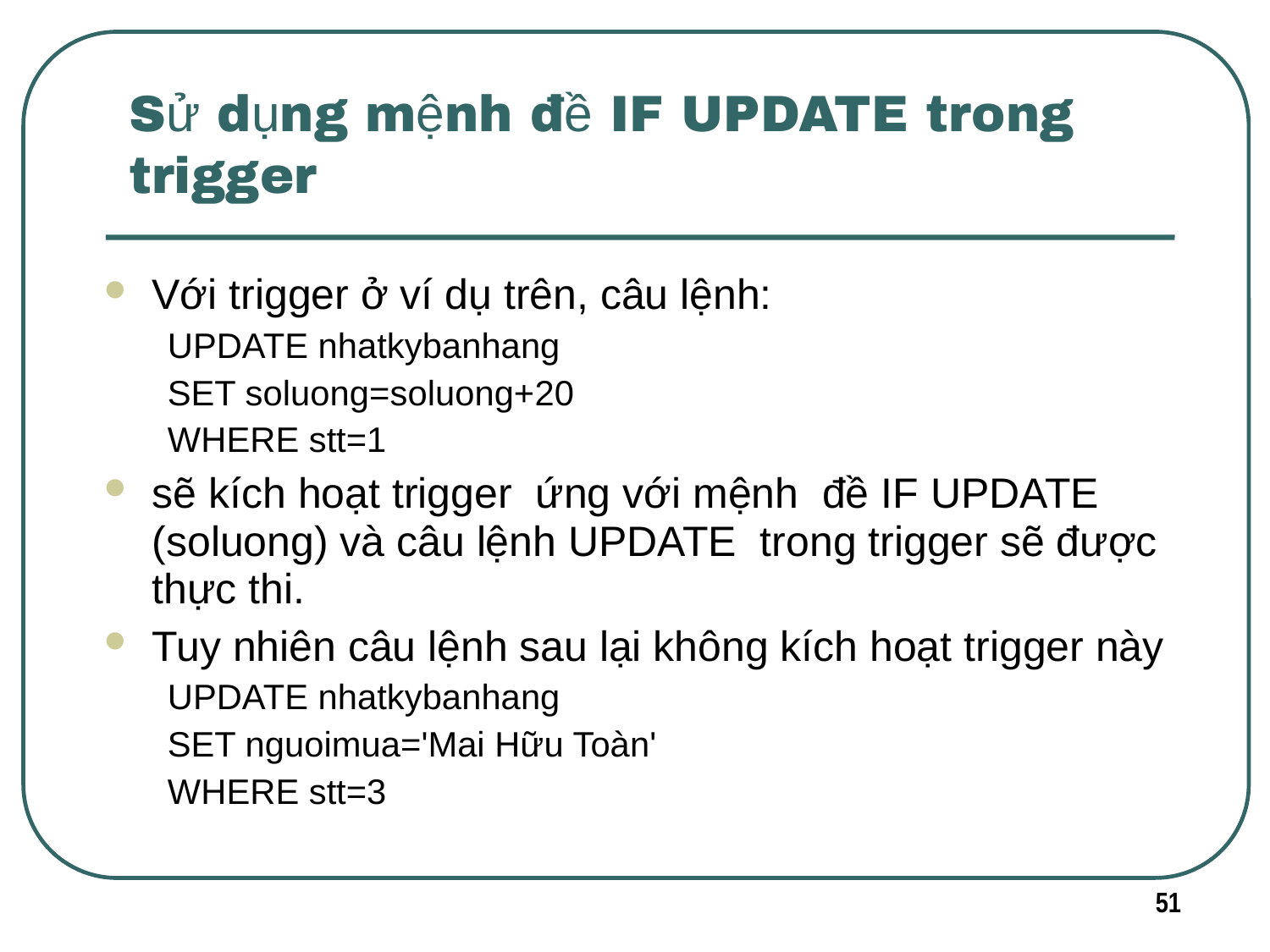

Sử dụng mệnh đề IF UPDATE trong trigger
Với trigger ở ví dụ trên, câu lệnh:
UPDATE nhatkybanhang
SET soluong=soluong+20
WHERE stt=1
sẽ kích hoạt trigger  ứng với mệnh  đề IF UPDATE (soluong) và câu lệnh UPDATE  trong trigger sẽ được thực thi.
Tuy nhiên câu lệnh sau lại không kích hoạt trigger này
UPDATE nhatkybanhang
SET nguoimua='Mai Hữu Toàn'
WHERE stt=3